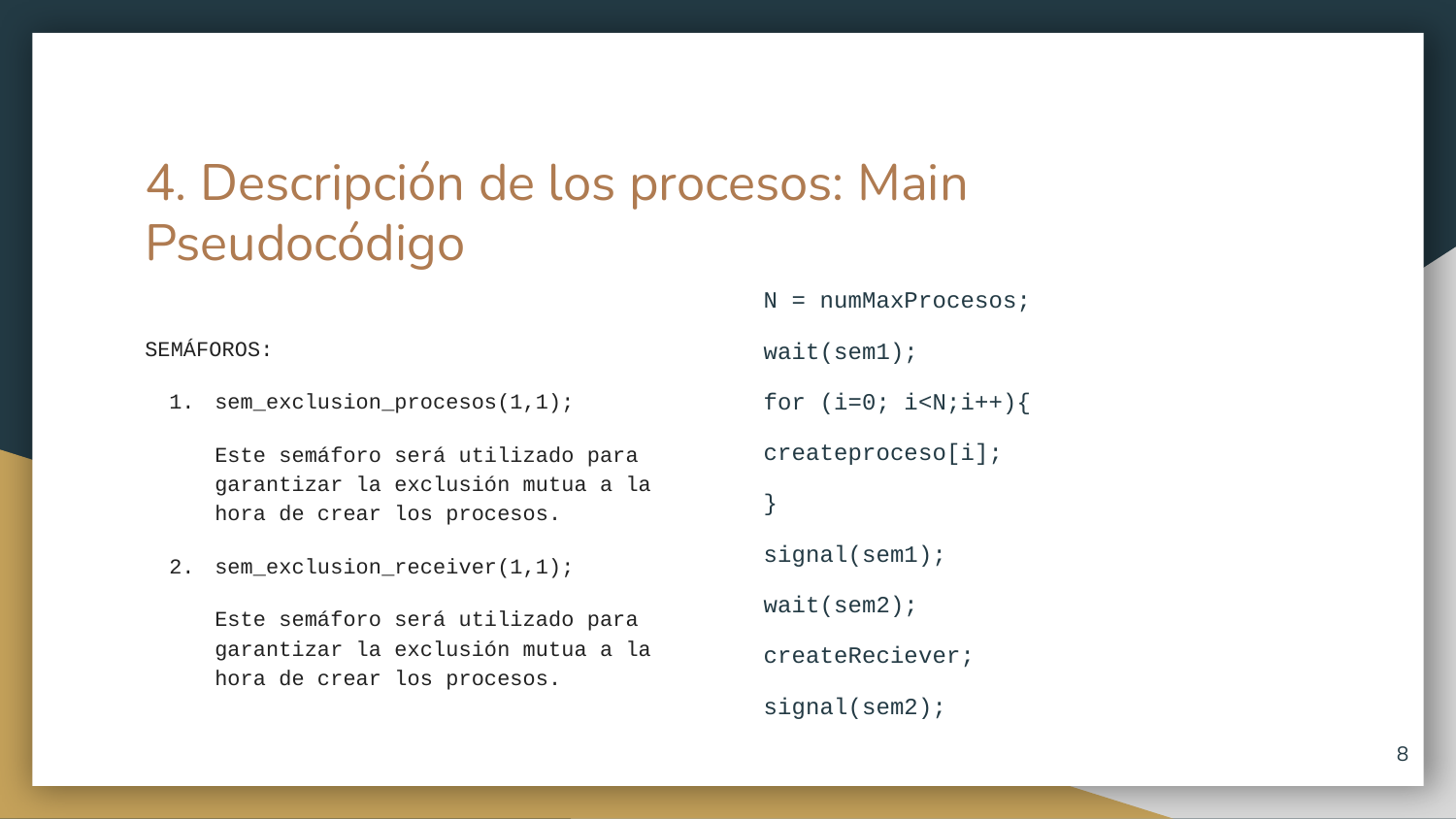

# 4. Descripción de los procesos: Main
Pseudocódigo

N = numMaxProcesos;
wait(sem1);
for (i=0; i<N;i++){
createproceso[i];
}
signal(sem1);
wait(sem2);
createReciever;
signal(sem2);
SEMÁFOROS:
sem_exclusion_procesos(1,1);
Este semáforo será utilizado para garantizar la exclusión mutua a la hora de crear los procesos.
sem_exclusion_receiver(1,1);
Este semáforo será utilizado para garantizar la exclusión mutua a la hora de crear los procesos.
8